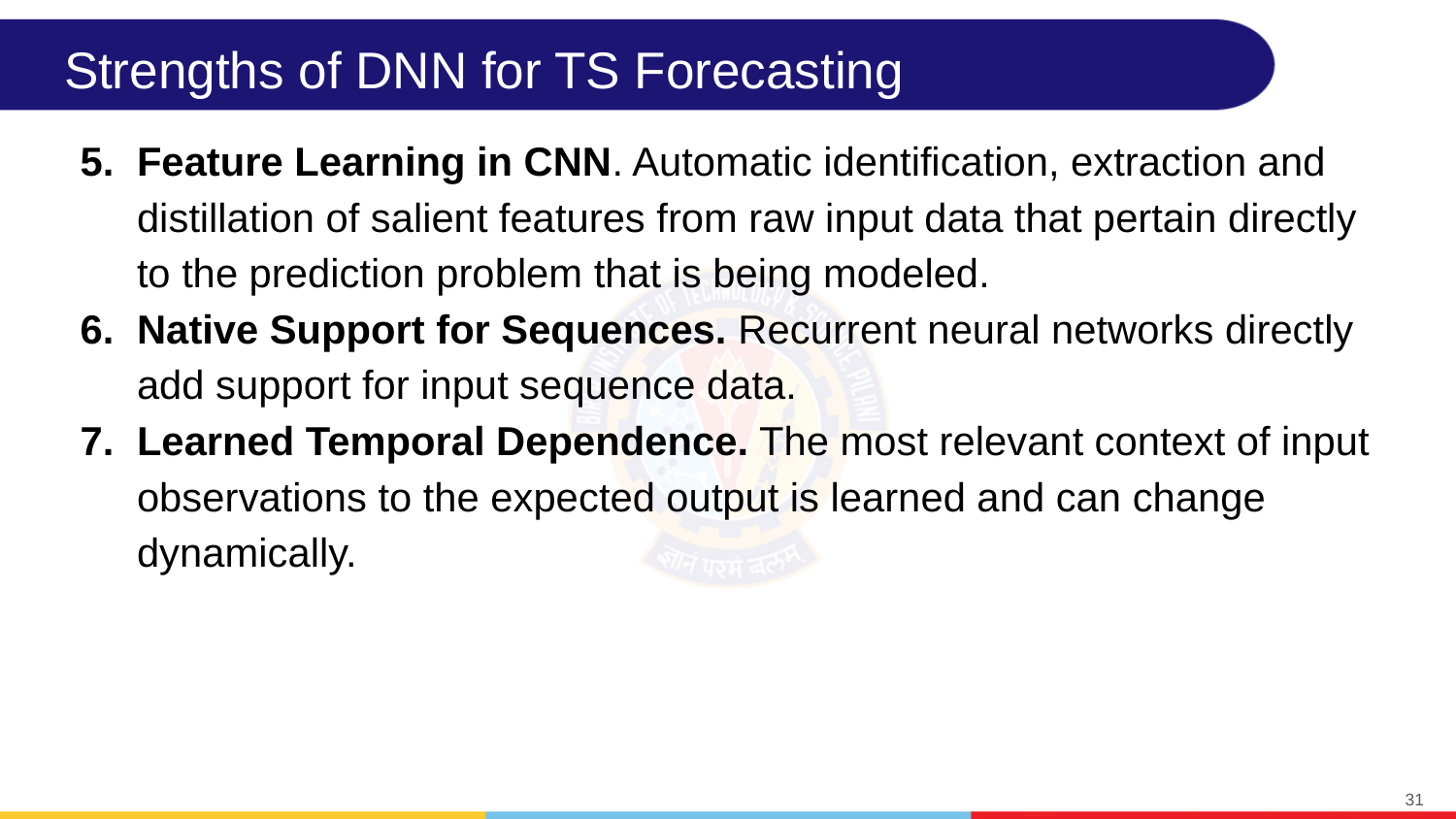

# Strengths of DNN for TS Forecasting
Feature Learning in CNN. Automatic identification, extraction and distillation of salient features from raw input data that pertain directly to the prediction problem that is being modeled.
Native Support for Sequences. Recurrent neural networks directly add support for input sequence data.
Learned Temporal Dependence. The most relevant context of input observations to the expected output is learned and can change dynamically.
31